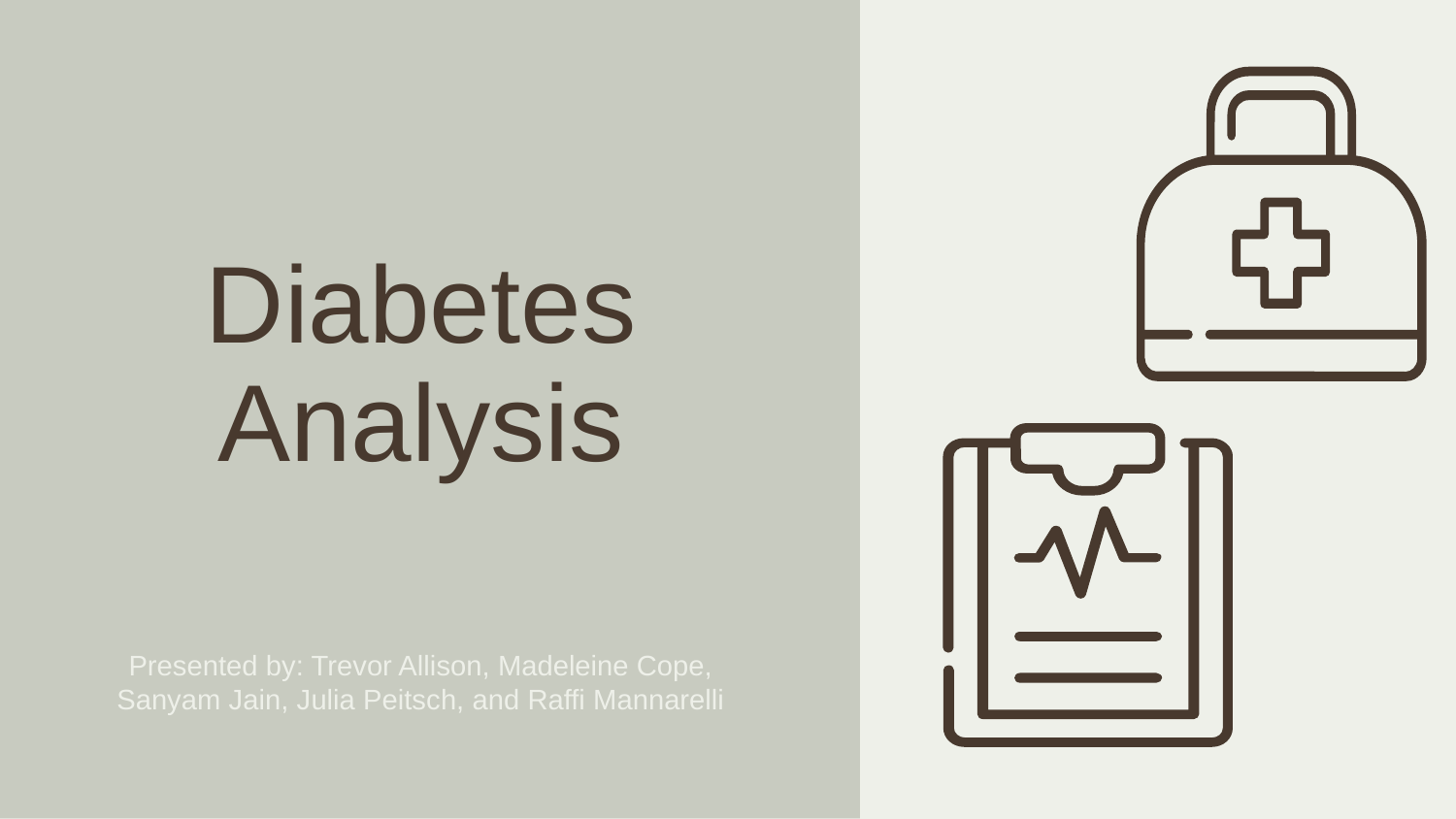

# Diabetes Analysis

Presented by: Trevor Allison, Madeleine Cope, Sanyam Jain, Julia Peitsch, and Raffi Mannarelli